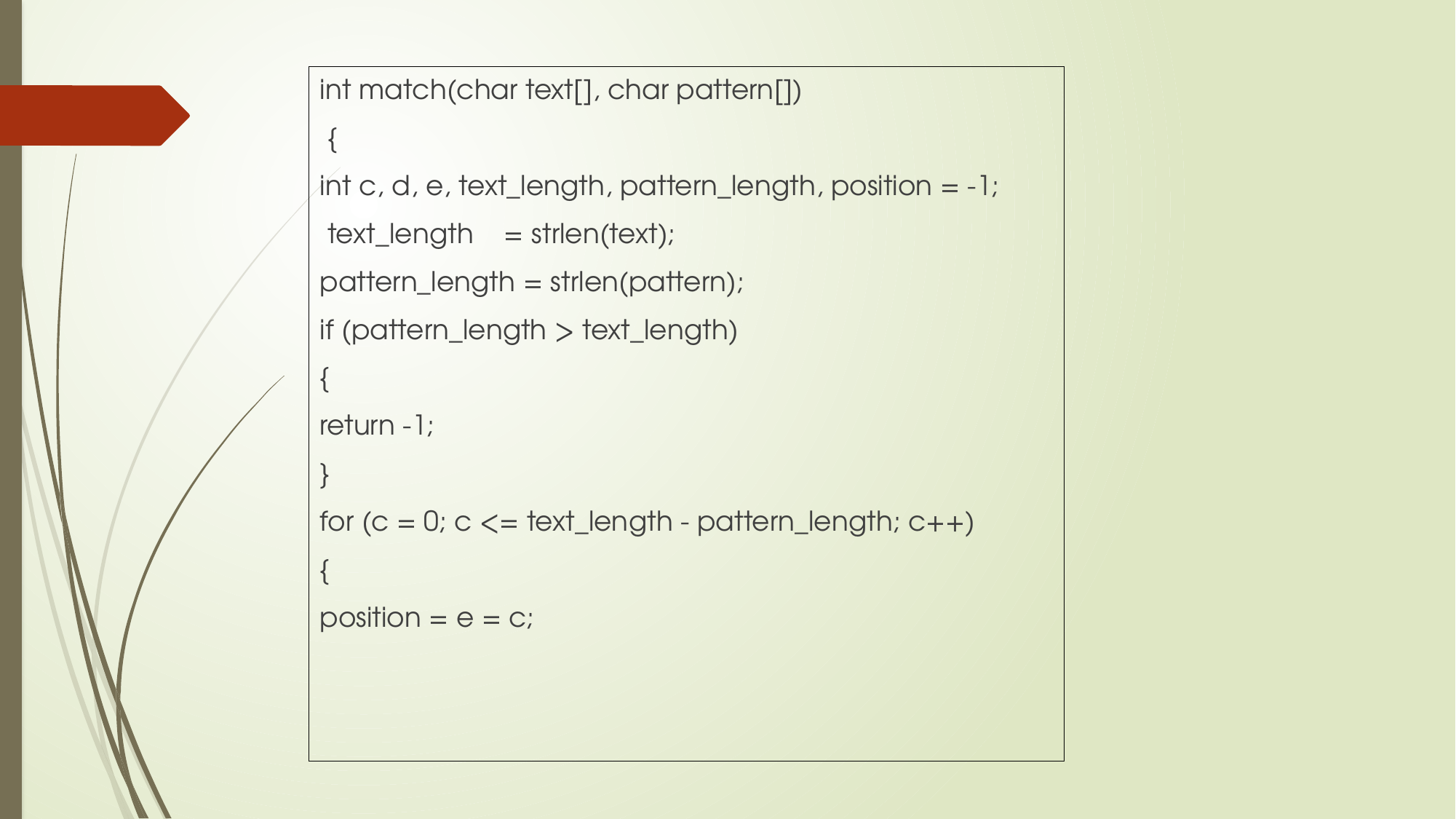

int match(char text[], char pattern[])
 {
int c, d, e, text_length, pattern_length, position = -1;
 text_length    = strlen(text);
pattern_length = strlen(pattern);
if (pattern_length > text_length)
{
return -1;
}
for (c = 0; c <= text_length - pattern_length; c++)
{
position = e = c;